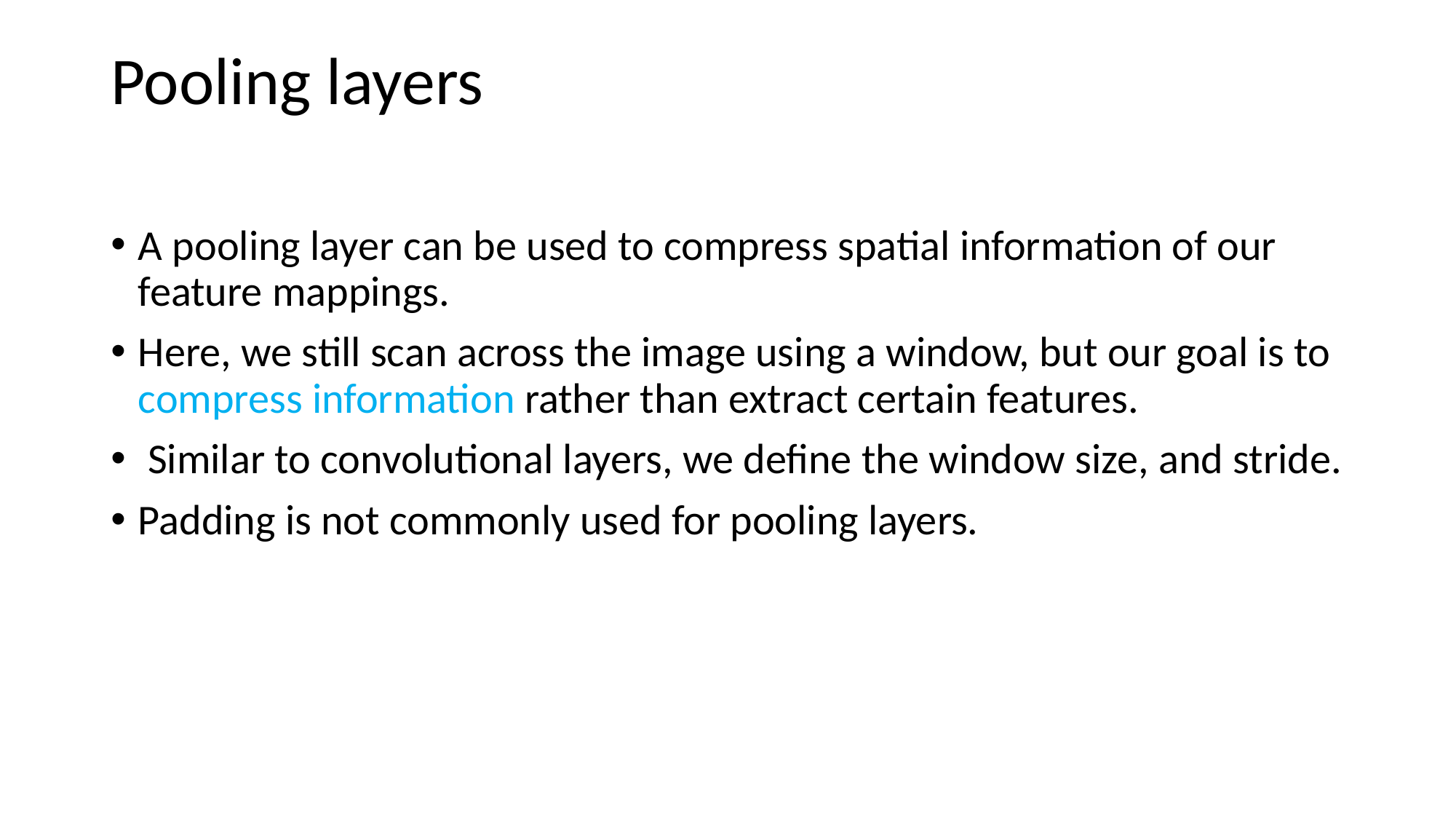

# Pooling layers
A pooling layer can be used to compress spatial information of our feature mappings.
Here, we still scan across the image using a window, but our goal is to compress information rather than extract certain features.
 Similar to convolutional layers, we define the window size, and stride.
Padding is not commonly used for pooling layers.